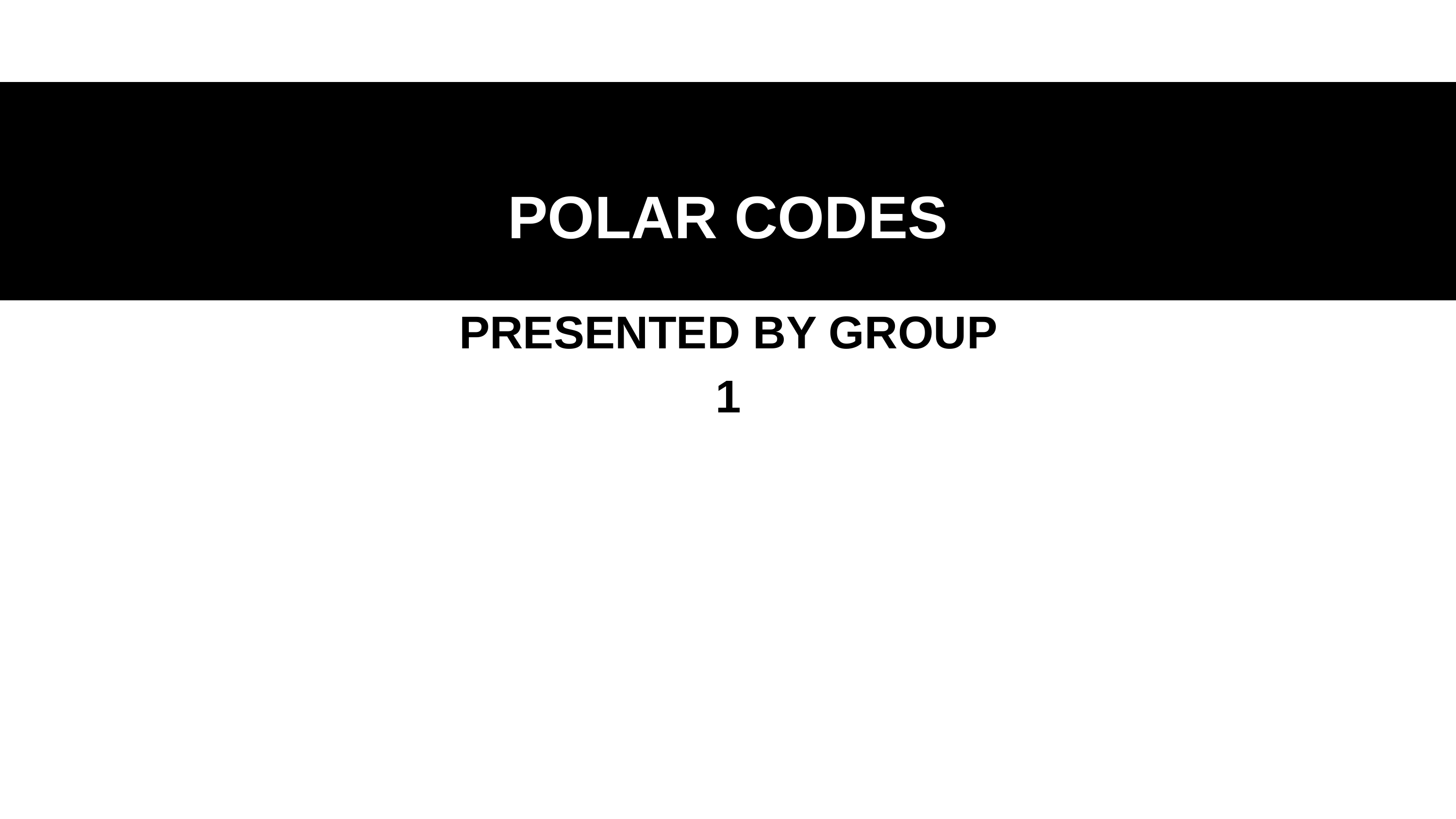

POLAR CODES
Your paragraph text
PRESENTED BY GROUP 1